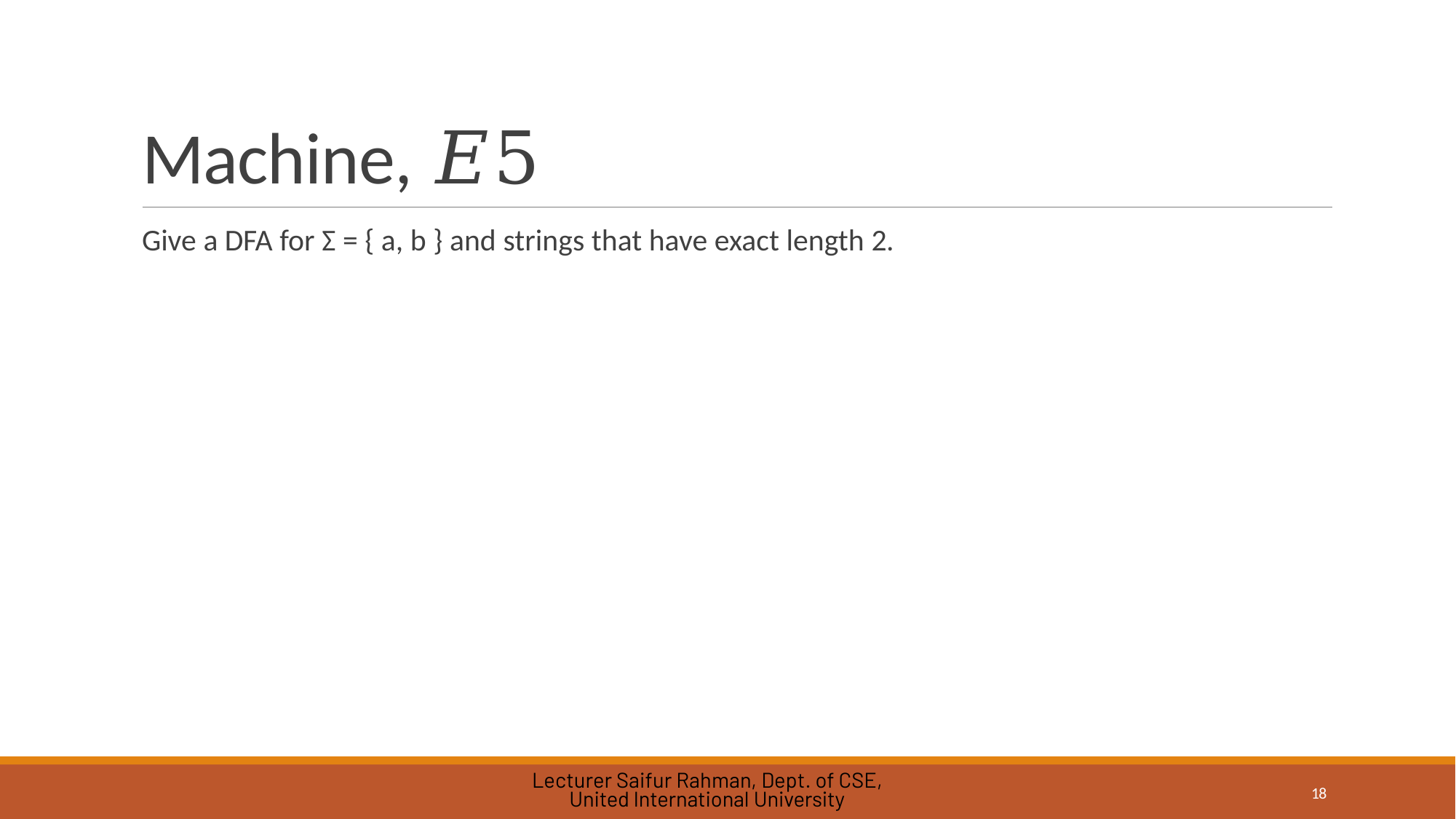

# Machine, 𝐸5
Give a DFA for Σ = { a, b } and strings that have exact length 2.
Lecturer Saifur Rahman, Dept. of CSE, United International University
18